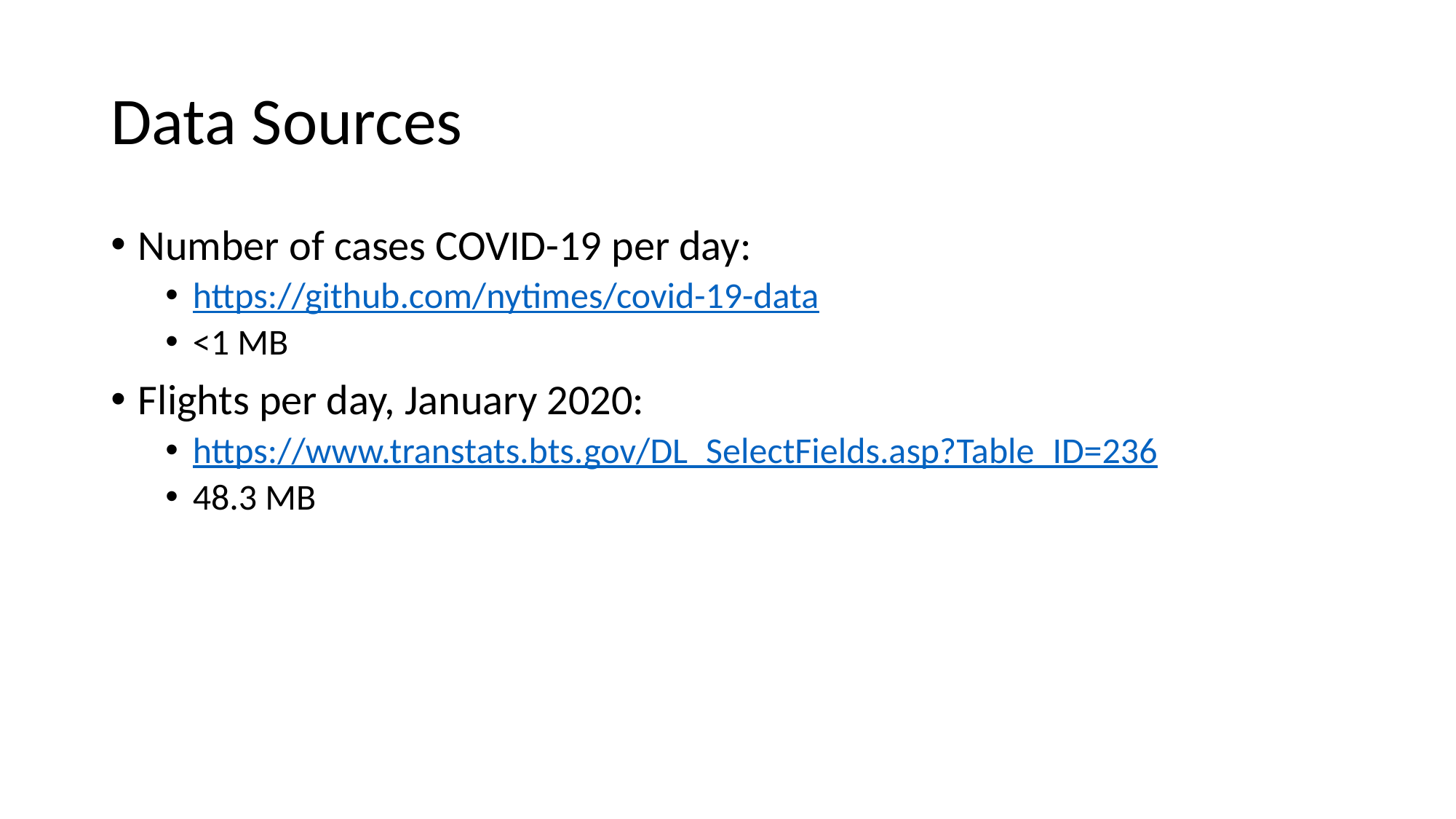

# Data Sources
Number of cases COVID-19 per day:
https://github.com/nytimes/covid-19-data
<1 MB
Flights per day, January 2020:
https://www.transtats.bts.gov/DL_SelectFields.asp?Table_ID=236
48.3 MB